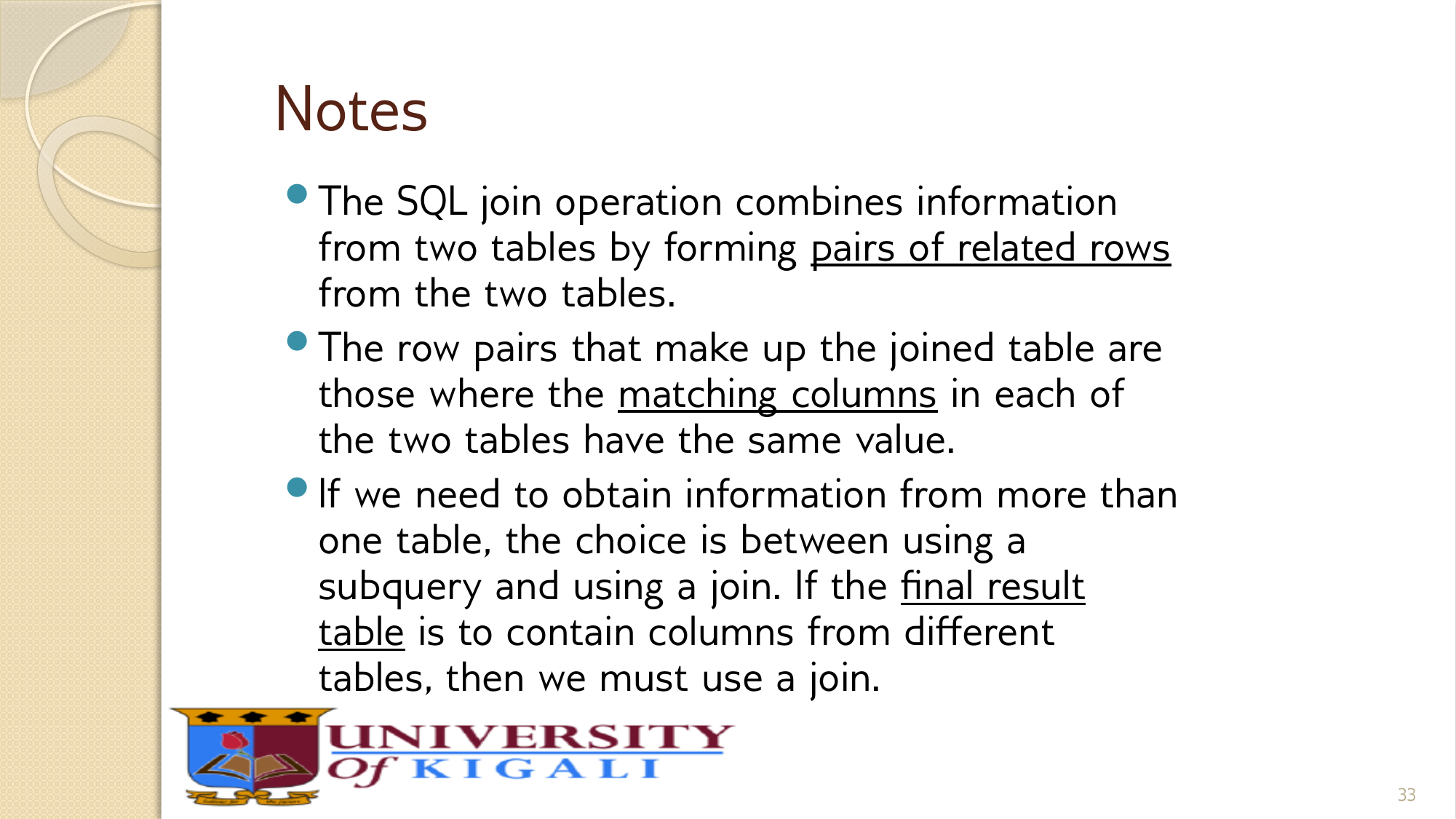

# Notes
The SQL join operation combines information from two tables by forming pairs of related rows from the two tables.
The row pairs that make up the joined table are those where the matching columns in each of the two tables have the same value.
If we need to obtain information from more than one table, the choice is between using a subquery and using a join. If the final result table is to contain columns from different tables, then we must use a join.
33